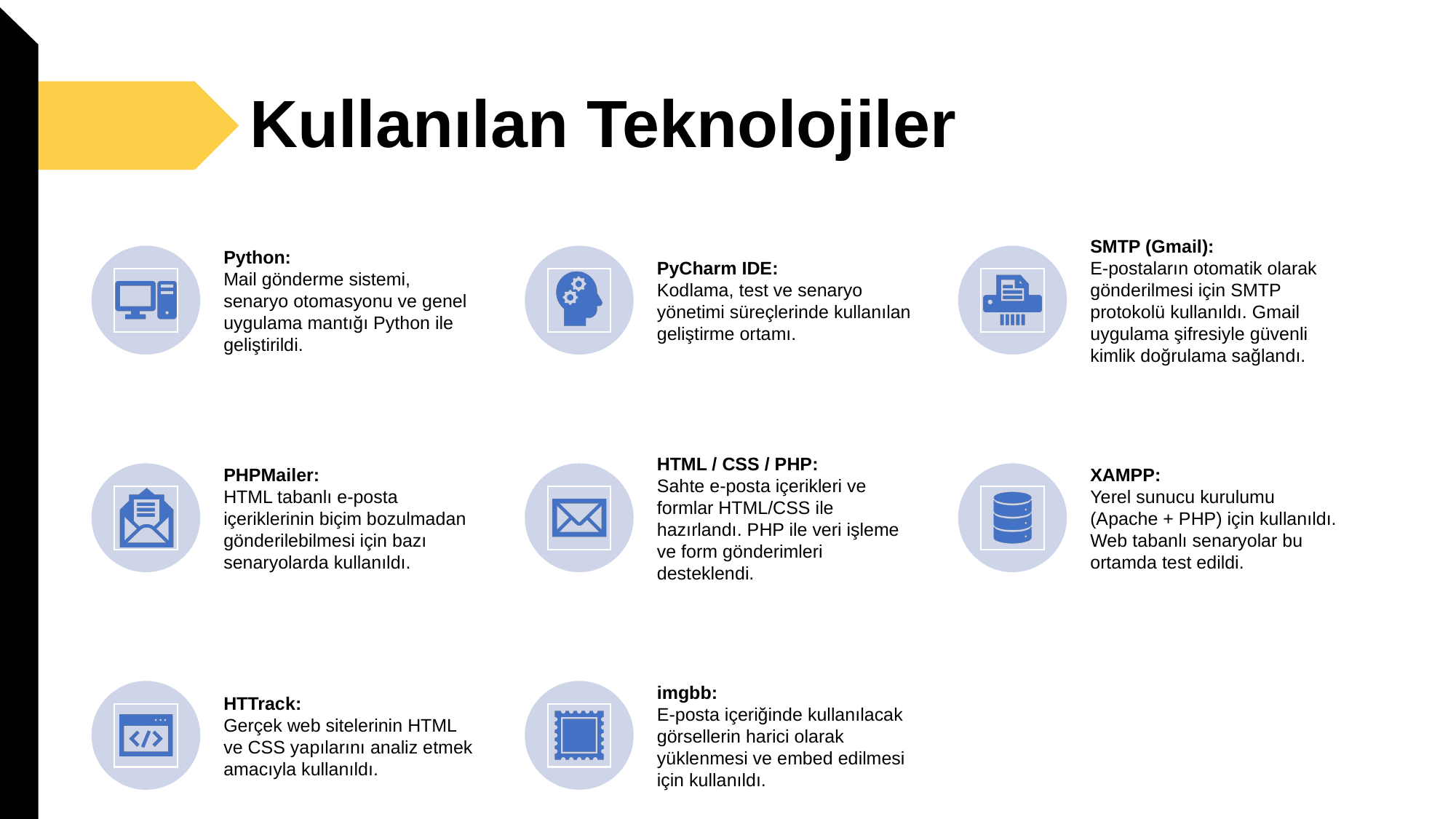

# Kullanılan Teknolojiler

Python:
Mail gönderme sistemi, senaryo otomasyonu ve genel uygulama mantığı Python ile geliştirildi.
PyCharm IDE:
Kodlama, test ve senaryo yönetimi süreçlerinde kullanılan geliştirme ortamı.
SMTP (Gmail):
E-postaların otomatik olarak gönderilmesi için SMTP protokolü kullanıldı. Gmail uygulama şifresiyle güvenli kimlik doğrulama sağlandı.
PHPMailer:
HTML tabanlı e-posta içeriklerinin biçim bozulmadan gönderilebilmesi için bazı senaryolarda kullanıldı.
HTML / CSS / PHP:
Sahte e-posta içerikleri ve formlar HTML/CSS ile hazırlandı. PHP ile veri işleme ve form gönderimleri desteklendi.
XAMPP:
Yerel sunucu kurulumu (Apache + PHP) için kullanıldı. Web tabanlı senaryolar bu ortamda test edildi.
HTTrack:
Gerçek web sitelerinin HTML ve CSS yapılarını analiz etmek amacıyla kullanıldı.
imgbb:
E-posta içeriğinde kullanılacak görsellerin harici olarak yüklenmesi ve embed edilmesi için kullanıldı.